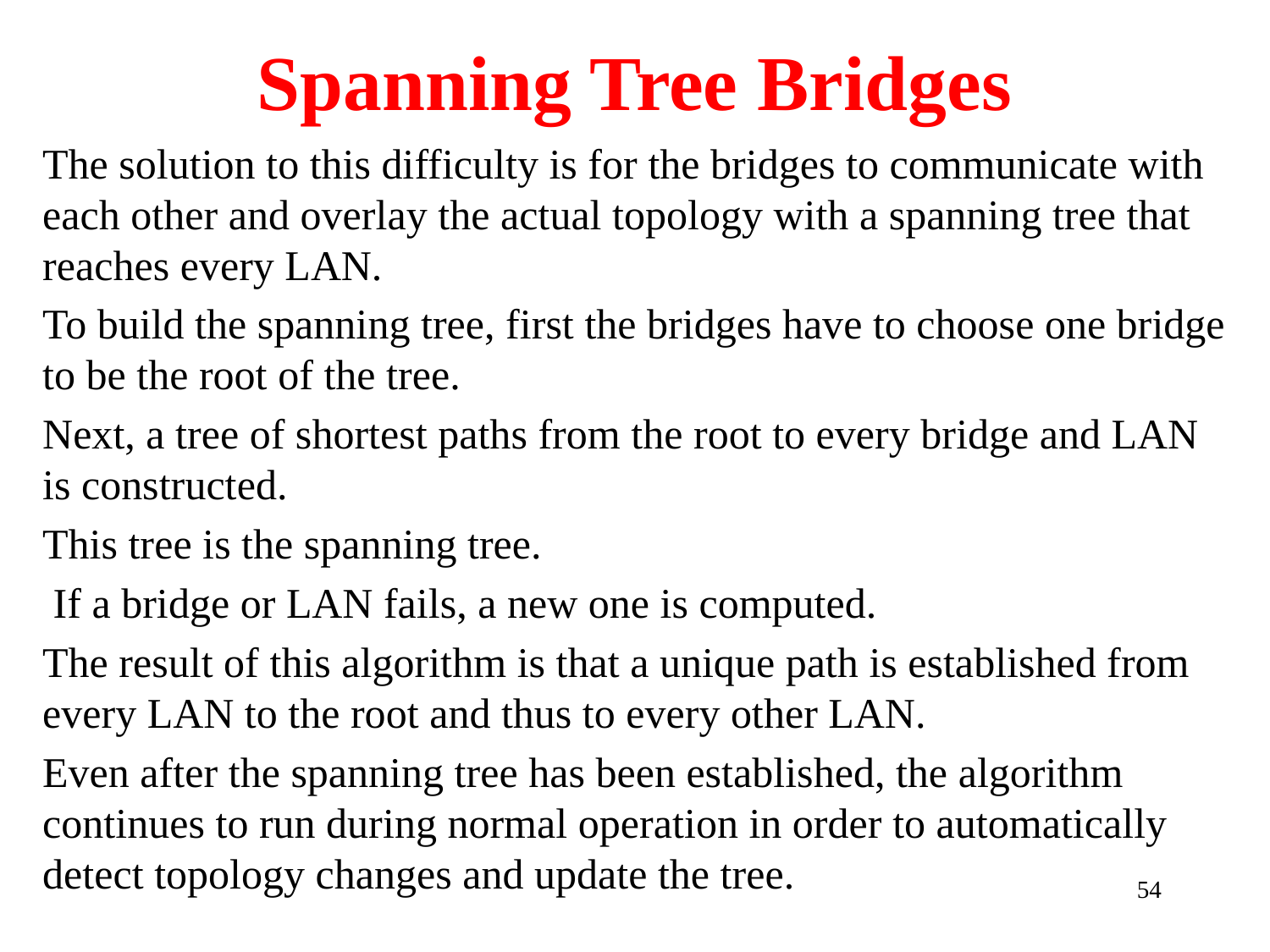

# Spanning Tree Bridges
The solution to this difficulty is for the bridges to communicate with each other and overlay the actual topology with a spanning tree that reaches every LAN.
To build the spanning tree, first the bridges have to choose one bridge to be the root of the tree.
Next, a tree of shortest paths from the root to every bridge and LAN is constructed.
This tree is the spanning tree.
 If a bridge or LAN fails, a new one is computed.
The result of this algorithm is that a unique path is established from every LAN to the root and thus to every other LAN.
Even after the spanning tree has been established, the algorithm continues to run during normal operation in order to automatically detect topology changes and update the tree.

54